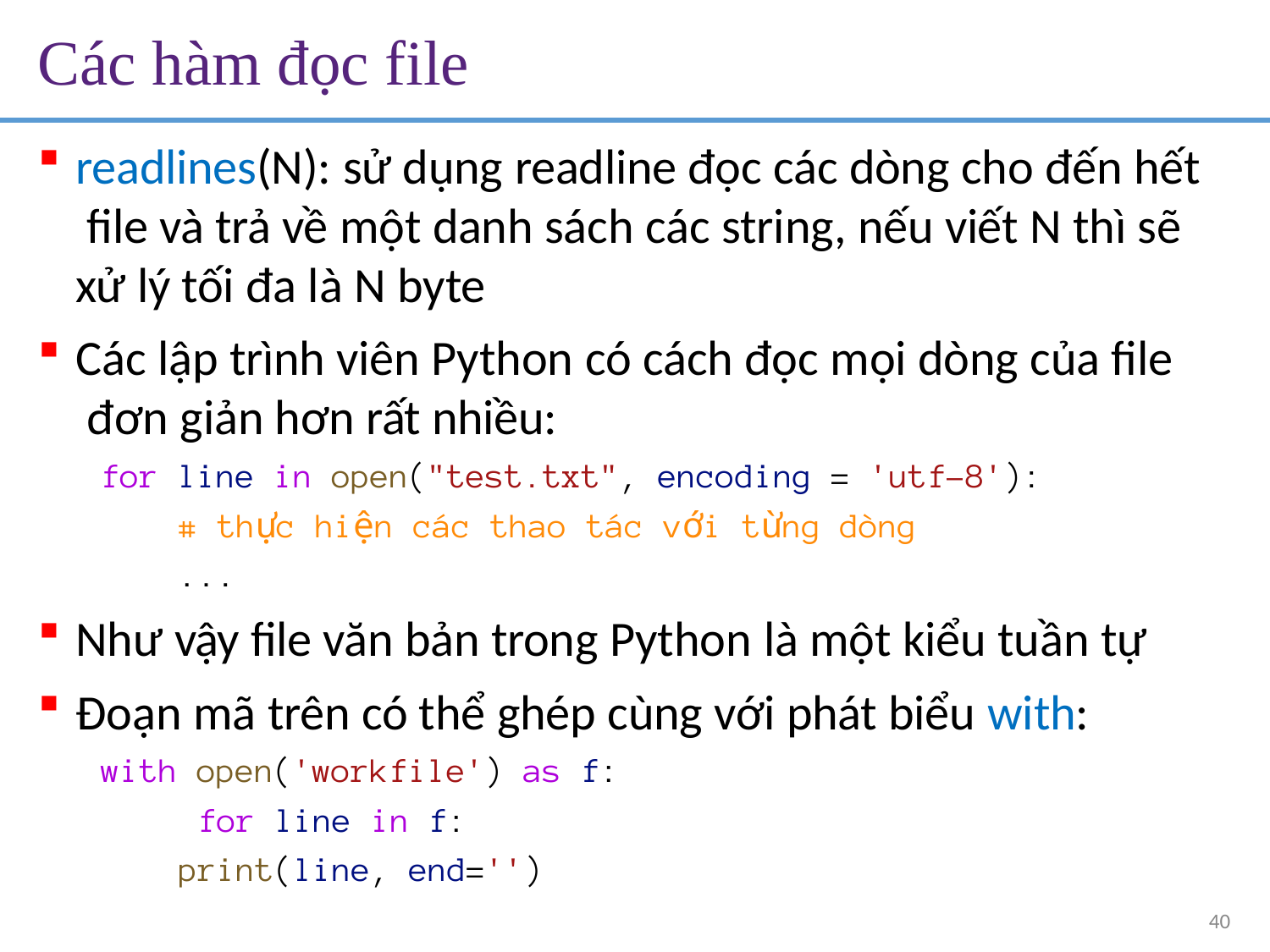

# Các hàm đọc file
readlines(N): sử dụng readline đọc các dòng cho đến hết  file và trả về một danh sách các string, nếu viết N thì sẽ  xử lý tối đa là N byte
Các lập trình viên Python có cách đọc mọi dòng của file  đơn giản hơn rất nhiều:
for line in open("test.txt", encoding = 'utf-8'):
# thực hiện các thao tác với từng dòng
...
Như vậy file văn bản trong Python là một kiểu tuần tự
Đoạn mã trên có thể ghép cùng với phát biểu with:
with open('workfile') as f:  for line in f:
print(line, end='')

40